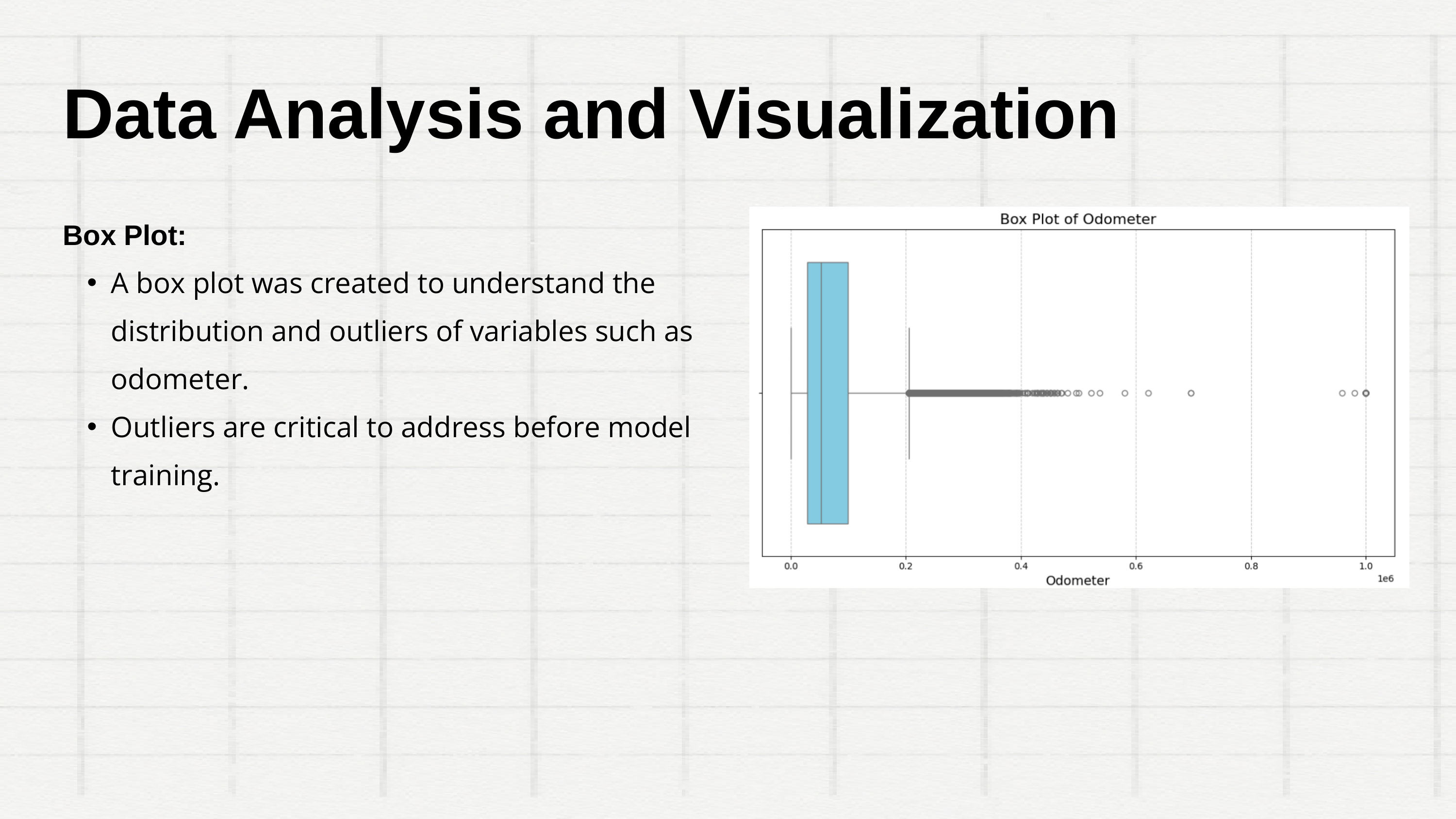

Data Analysis and Visualization
Box Plot:
A box plot was created to understand the distribution and outliers of variables such as odometer.
Outliers are critical to address before model training.